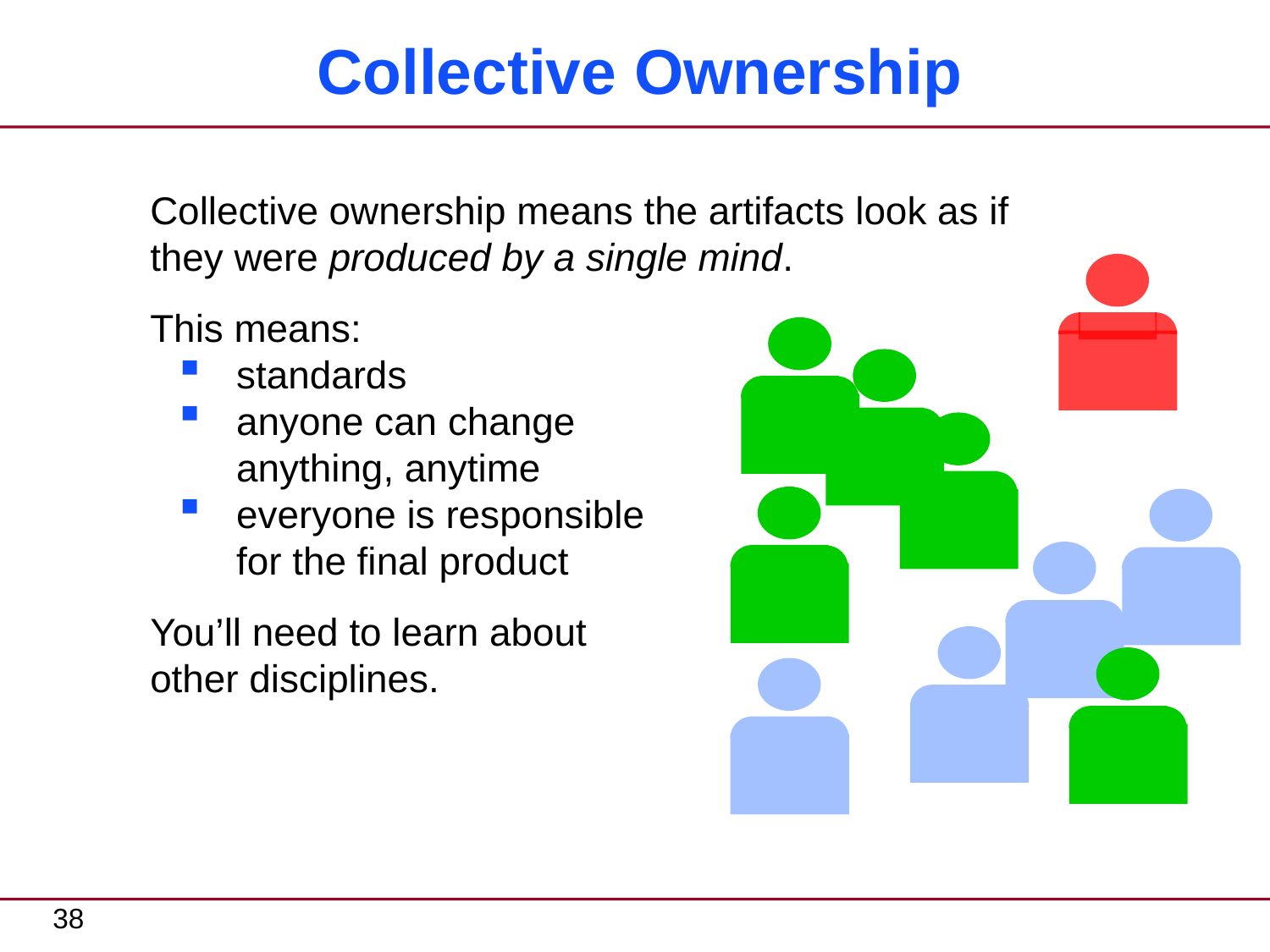

# Collective Ownership
Collective ownership means the artifacts look as if they were produced by a single mind.
This means:
standards
anyone can change
anything, anytime
everyone is responsible
for the final product
You’ll need to learn about
other disciplines.